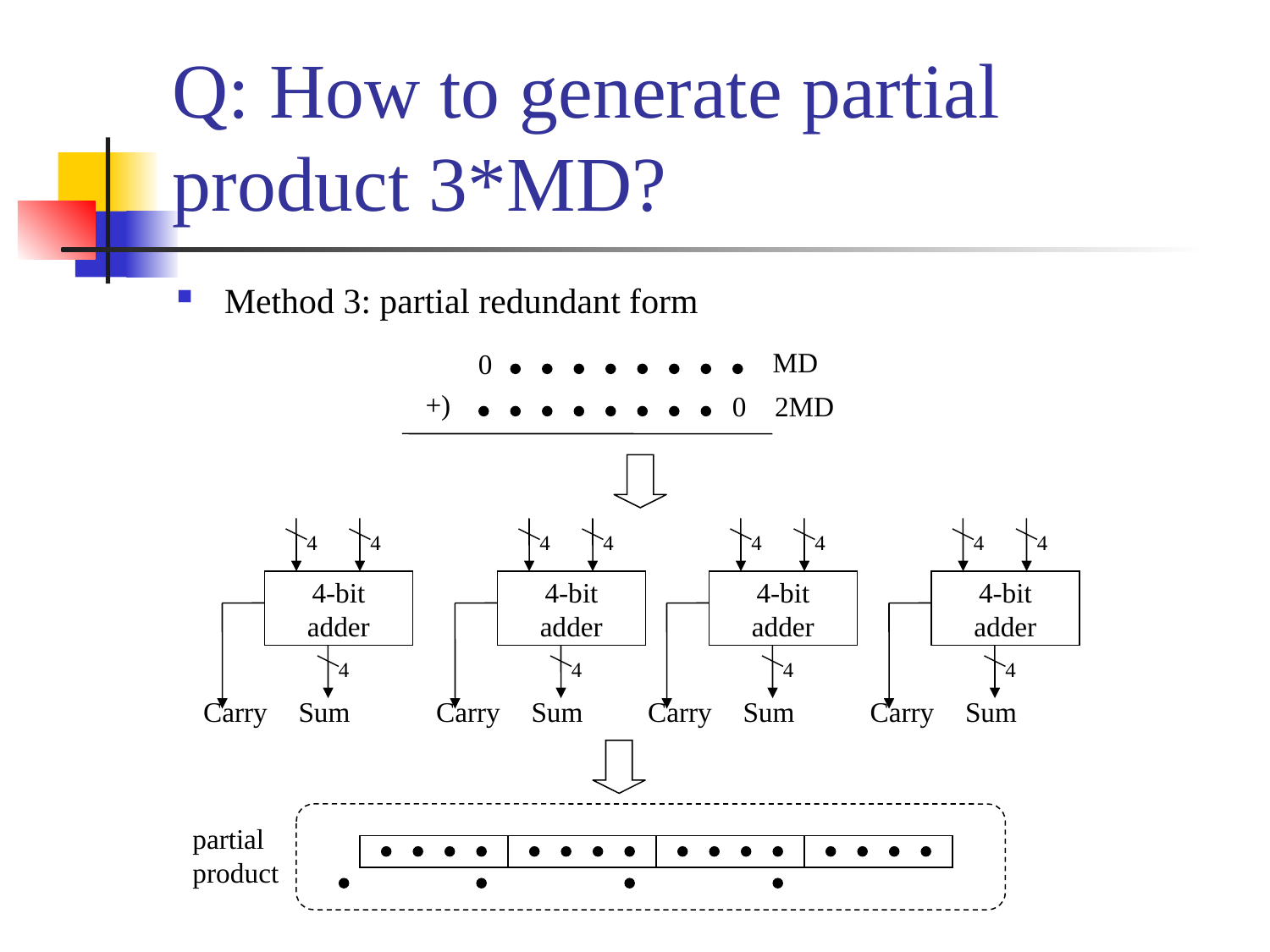

# Q: How to generate partial product 3*MD?
Method 3: partial redundant form
MD
0

0

+)
2MD

4

4

4-bit
adder

4

Carry
Sum

4

4

4-bit
adder

4

Carry
Sum

4

4

4-bit
adder

4

Carry
Sum

4

4

4-bit
adder

4

Carry
Sum

partial
product